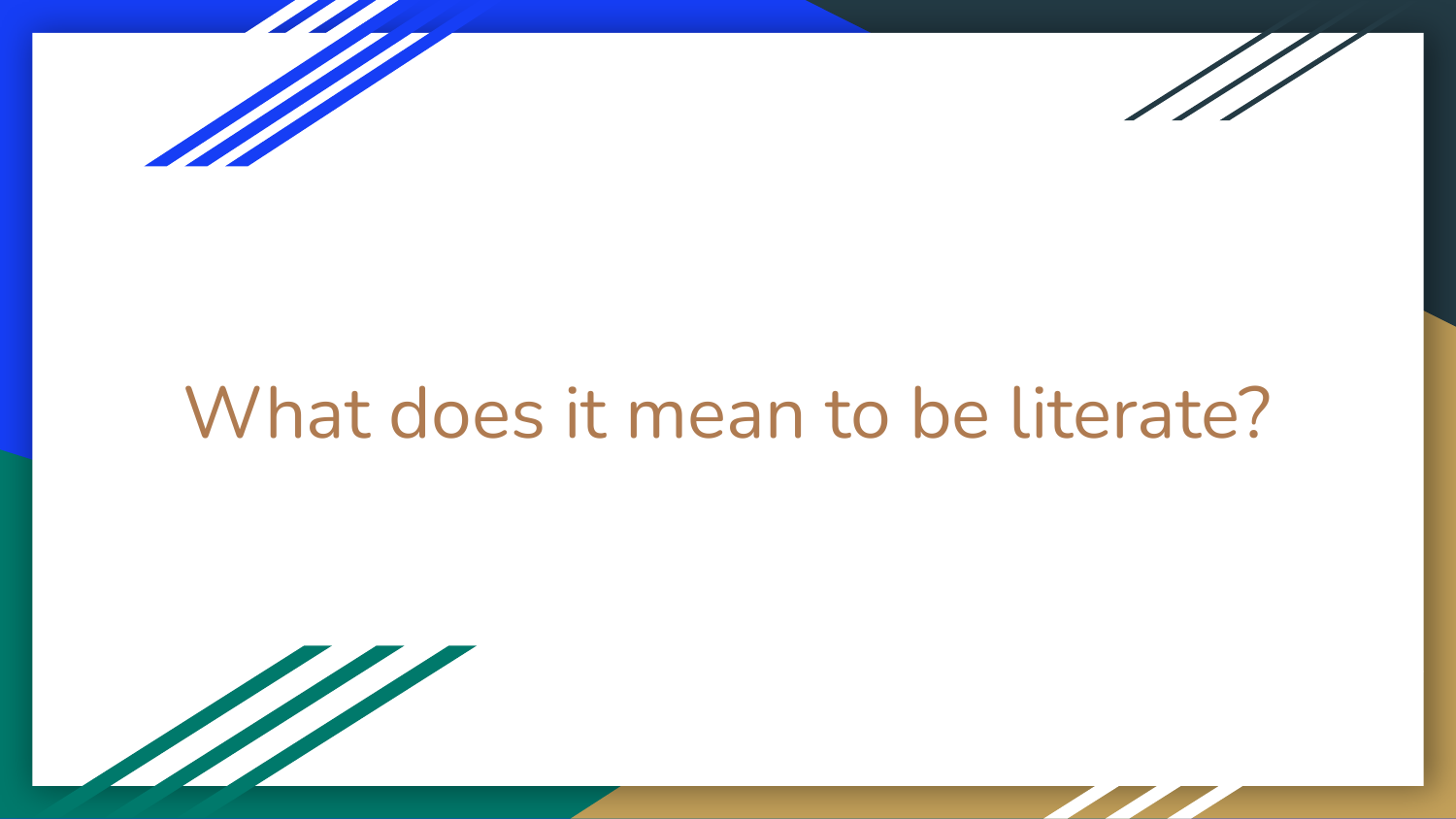

# What does it mean to be literate?